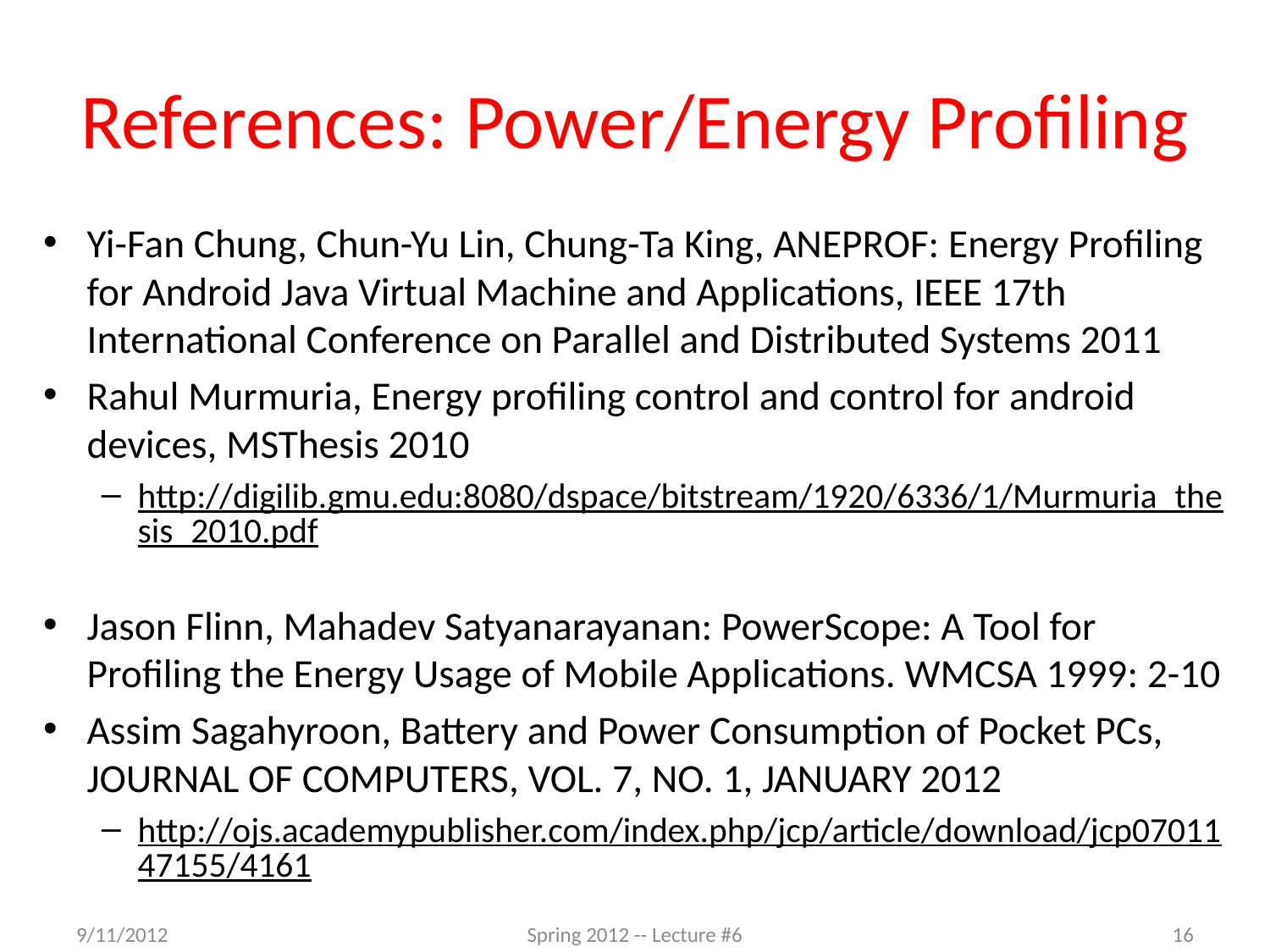

# References: Power/Energy Profiling
Yi-Fan Chung, Chun-Yu Lin, Chung-Ta King, ANEPROF: Energy Profiling for Android Java Virtual Machine and Applications, IEEE 17th International Conference on Parallel and Distributed Systems 2011
Rahul Murmuria, Energy profiling control and control for android devices, MSThesis 2010
http://digilib.gmu.edu:8080/dspace/bitstream/1920/6336/1/Murmuria_thesis_2010.pdf
Jason Flinn, Mahadev Satyanarayanan: PowerScope: A Tool for Profiling the Energy Usage of Mobile Applications. WMCSA 1999: 2-10
Assim Sagahyroon, Battery and Power Consumption of Pocket PCs, JOURNAL OF COMPUTERS, VOL. 7, NO. 1, JANUARY 2012
http://ojs.academypublisher.com/index.php/jcp/article/download/jcp0701147155/4161
9/11/2012
Spring 2012 -- Lecture #6
16